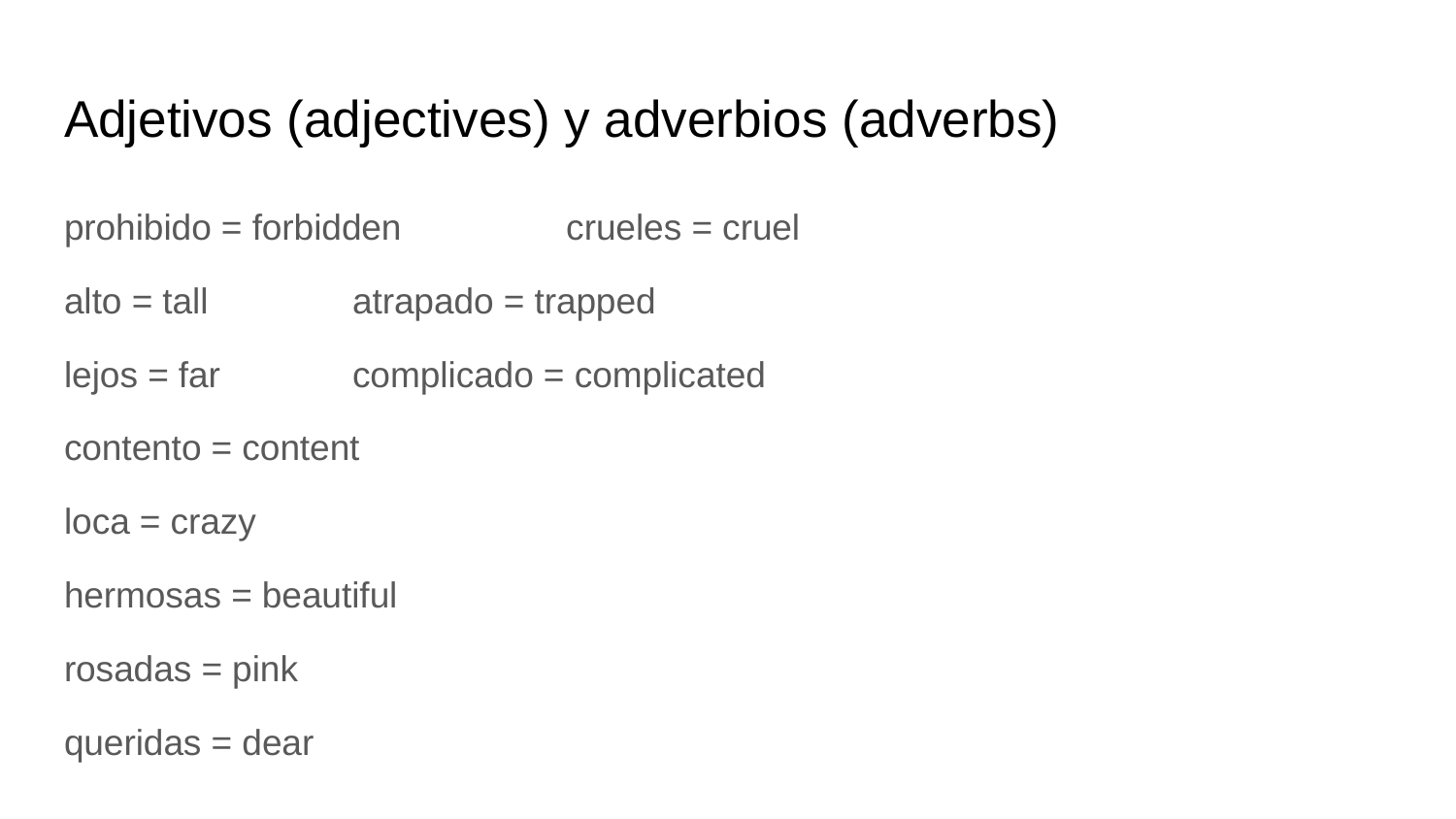

# Adjetivos (adjectives) y adverbios (adverbs)
prohibido = forbidden	       crueles = cruel
alto = tall				atrapado = trapped
lejos = far				complicado = complicated
contento = content
loca = crazy
hermosas = beautiful
rosadas = pink
queridas = dear